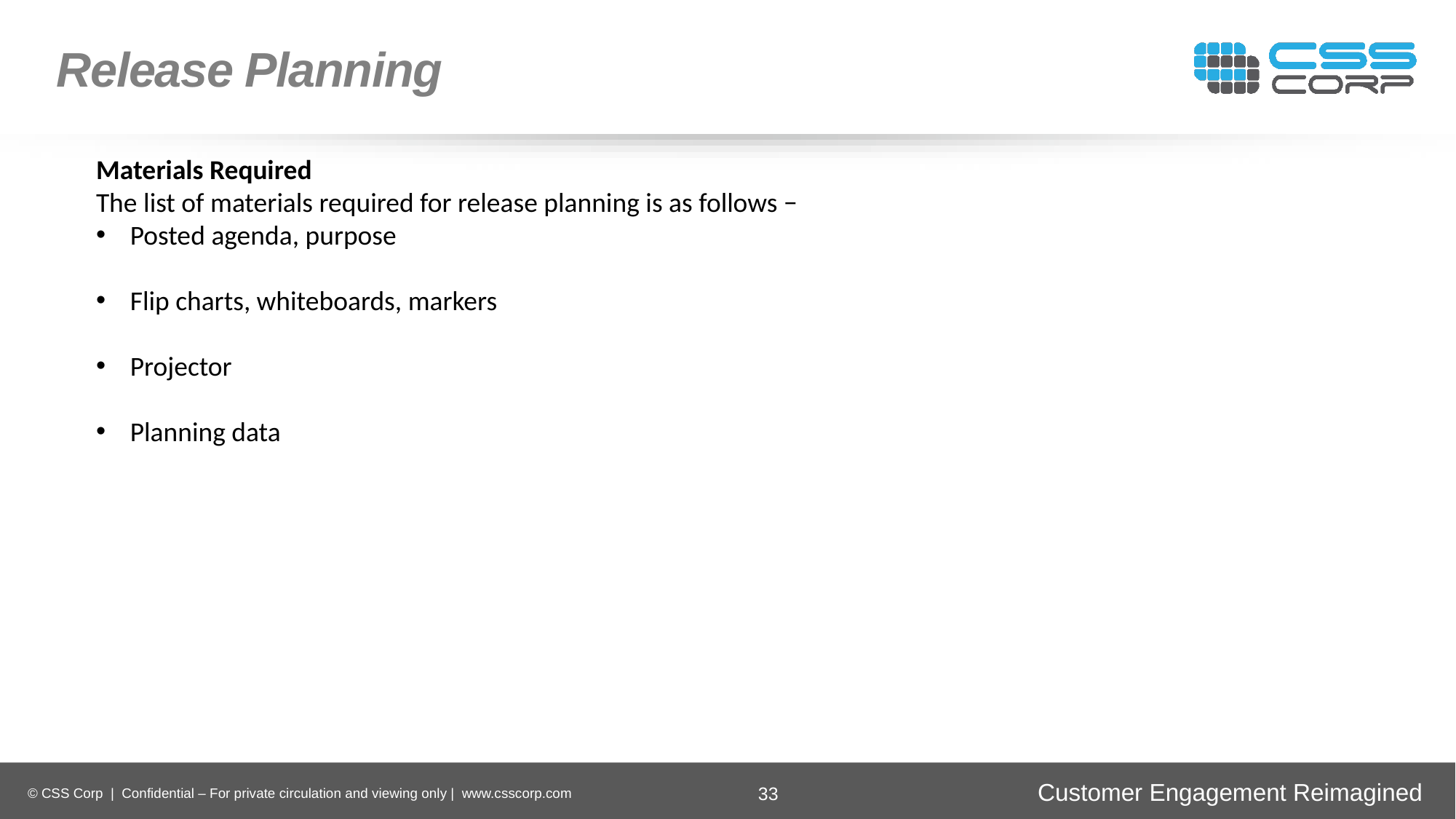

Release Planning
Materials Required
The list of materials required for release planning is as follows −
Posted agenda, purpose

Flip charts, whiteboards, markers

Projector

Planning data
Enhancing
Operational Efficiency

Faster Time-to-Market

Digital
Transformation

Securing Brand and Customer Trust

33